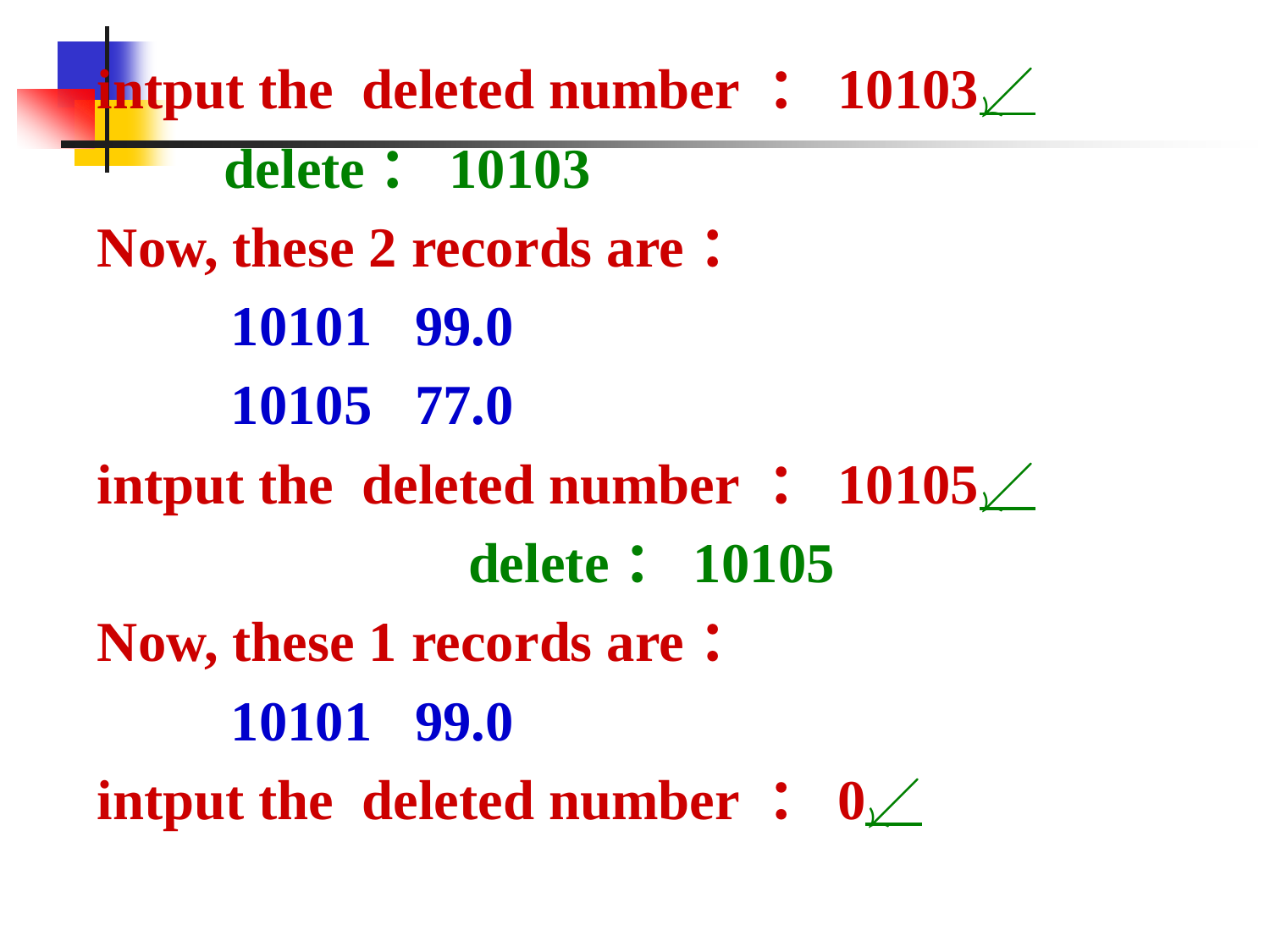

intput the  deleted number ：10103↙
delete：10103
Now, these 2 records are：
　10101   99.0
　10105   77.0
intput the  deleted number ：10105↙
         delete：10105
Now, these 1 records are：
　10101   99.0
intput the  deleted number ：0↙